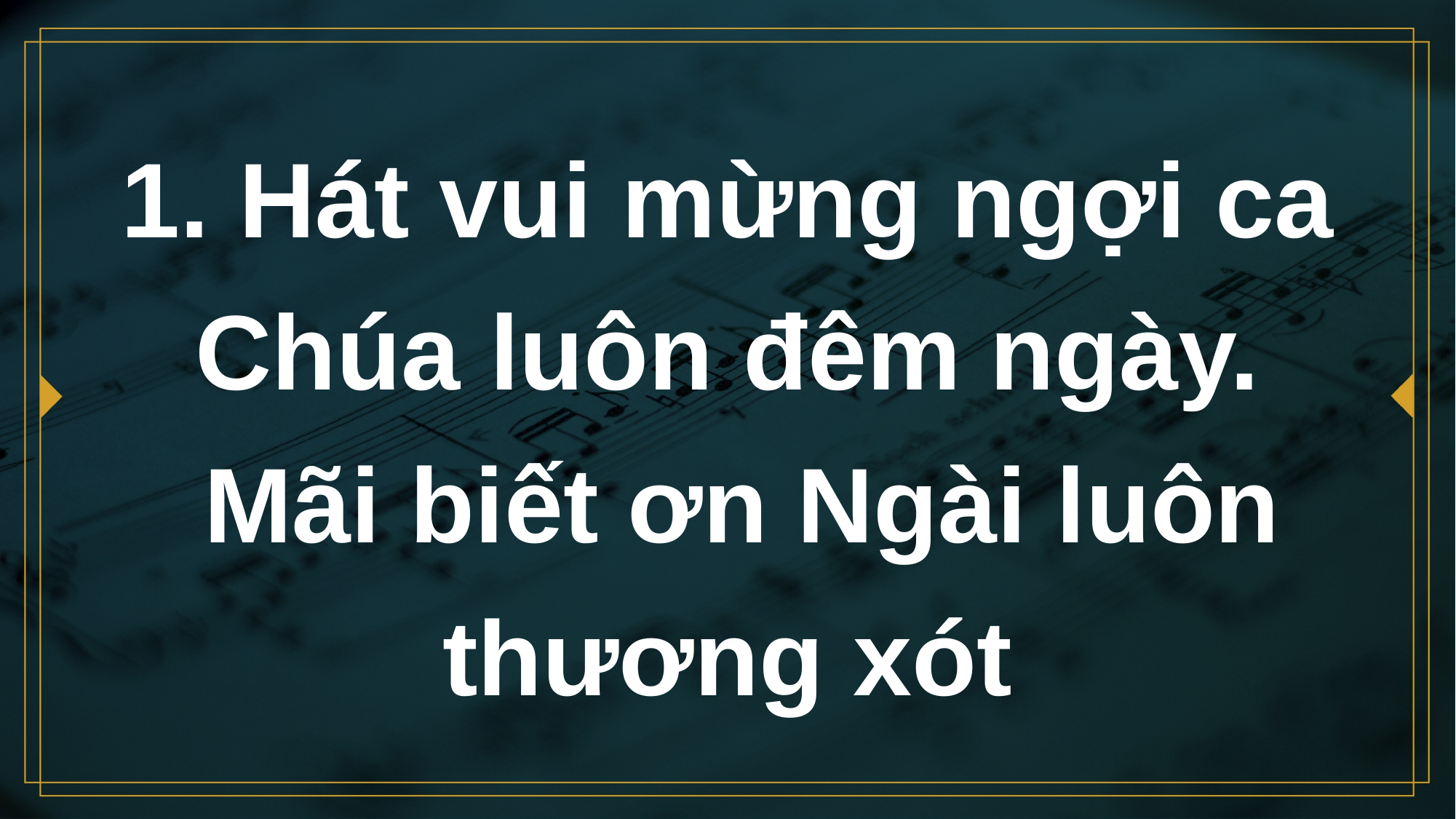

# 1. Hát vui mừng ngợi ca Chúa luôn đêm ngày. Mãi biết ơn Ngài luôn thương xót